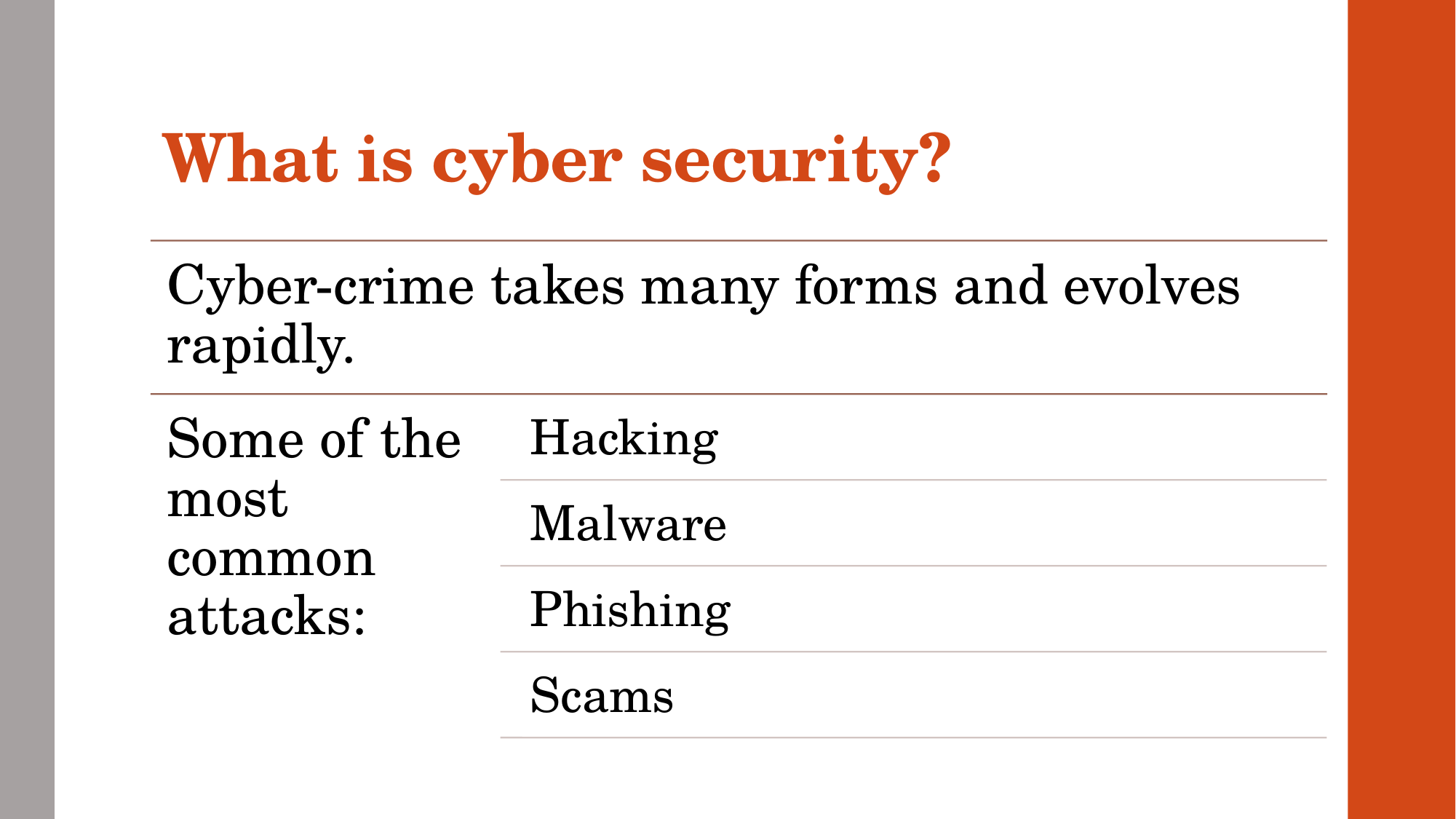

# What is cyber security?
Cyber-crime takes many forms and evolves rapidly.
Some of the most common attacks:
Hacking
Malware
Phishing
Scams